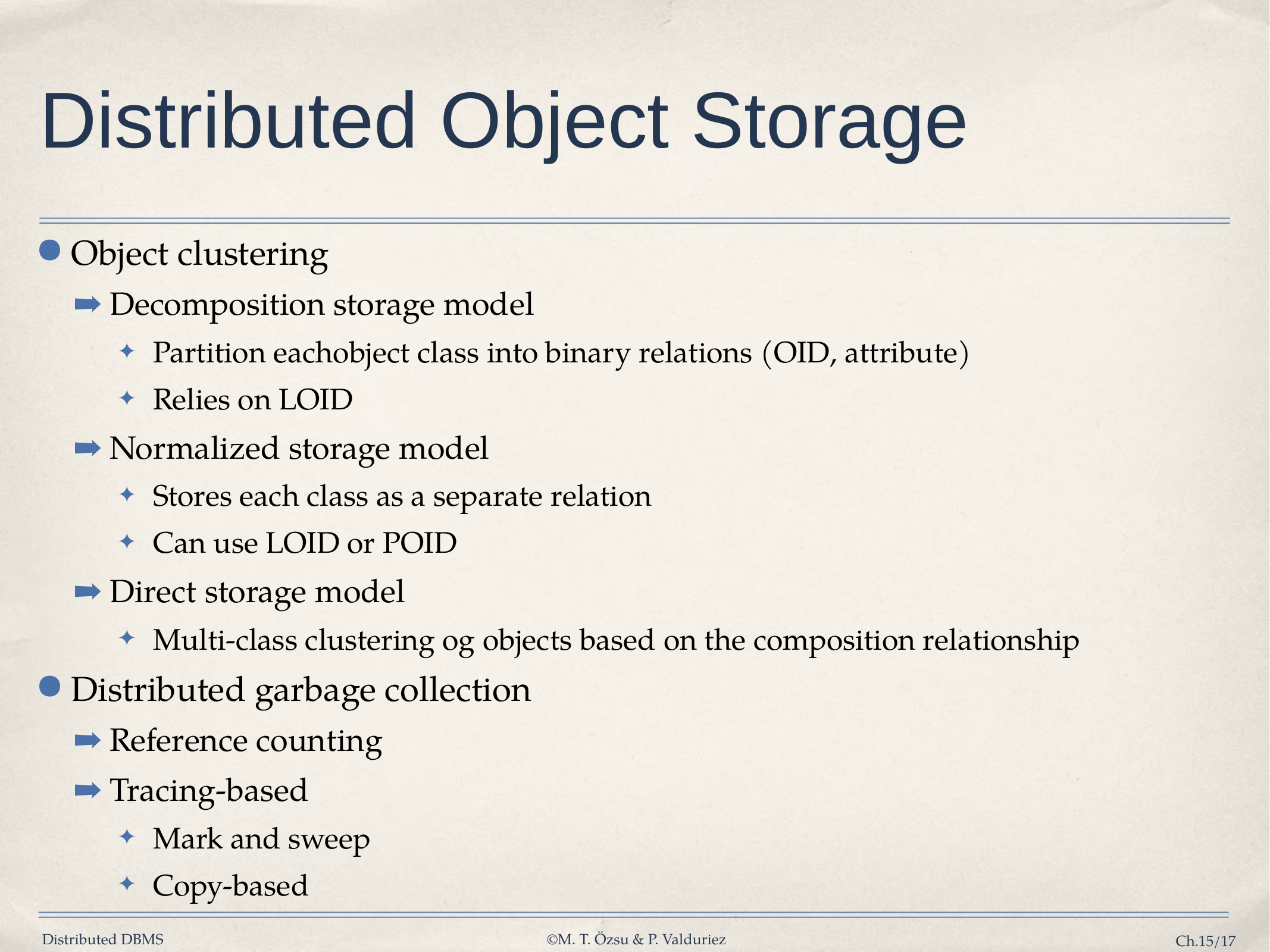

# Distributed Object Storage
Object clustering
Decomposition storage model
Partition eachobject class into binary relations (OID, attribute)
Relies on LOID
Normalized storage model
Stores each class as a separate relation
Can use LOID or POID
Direct storage model
Multi-class clustering og objects based on the composition relationship
Distributed garbage collection
Reference counting
Tracing-based
Mark and sweep
Copy-based